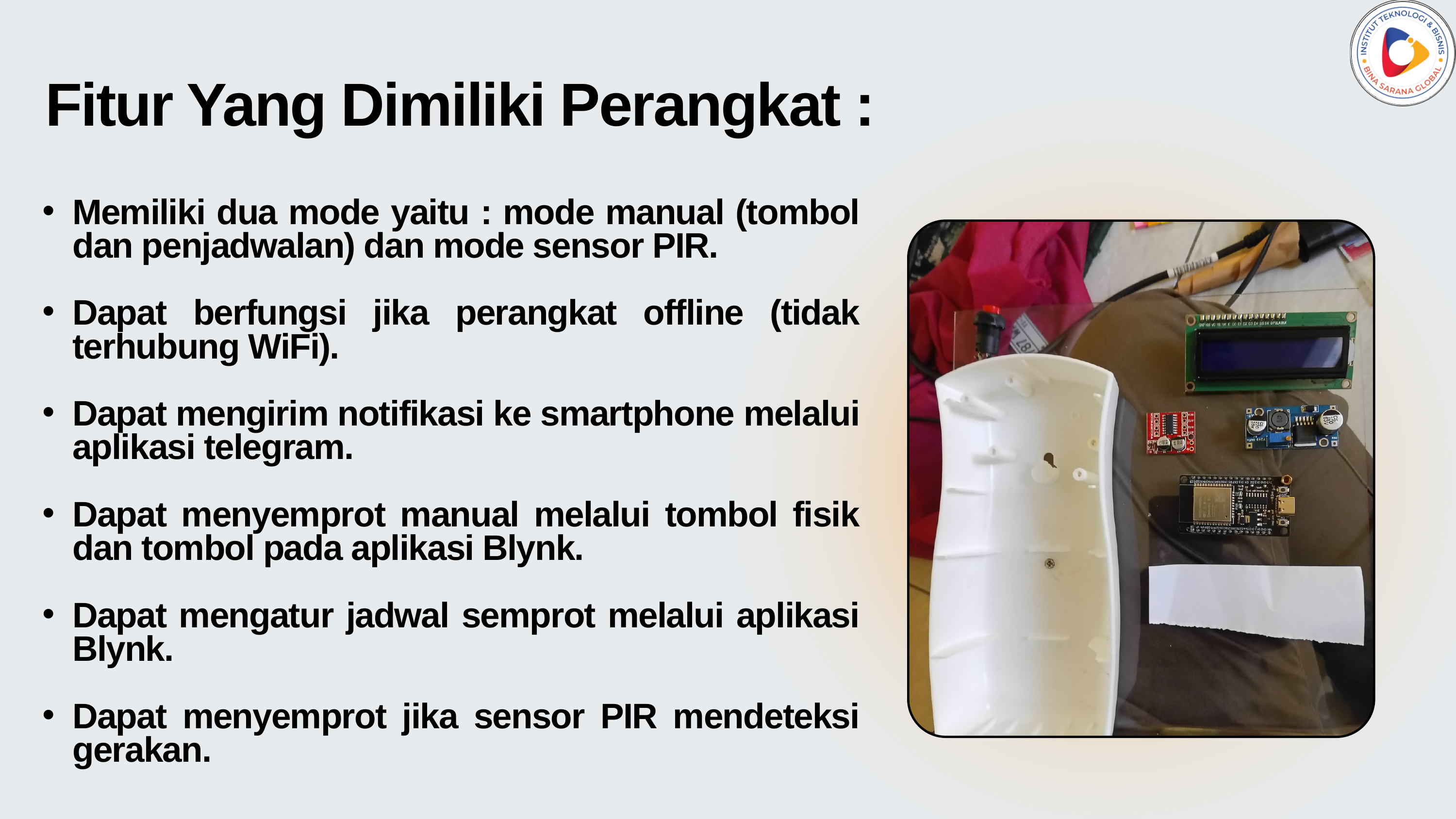

Fitur Yang Dimiliki Perangkat :

Memiliki dua mode yaitu : mode manual (tombol dan penjadwalan) dan mode sensor PIR.

Dapat berfungsi jika perangkat offline (tidak terhubung WiFi).

Dapat mengirim notifikasi ke smartphone melalui aplikasi telegram.

Dapat menyemprot manual melalui tombol fisik dan tombol pada aplikasi Blynk.

Dapat mengatur jadwal semprot melalui aplikasi Blynk.

Dapat menyemprot jika sensor PIR mendeteksi gerakan.